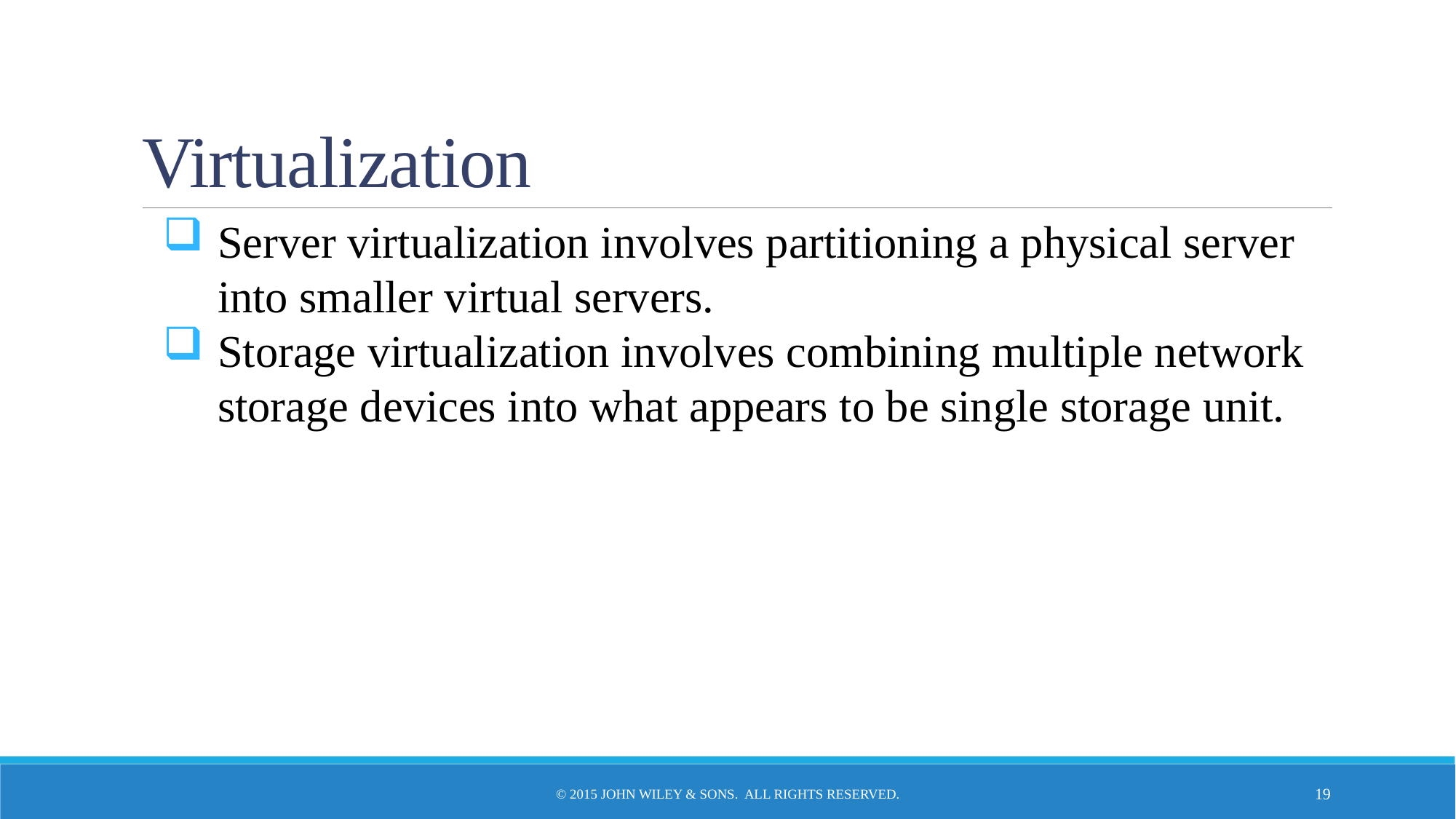

# Virtualization
Server virtualization involves partitioning a physical server into smaller virtual servers.
Storage virtualization involves combining multiple network storage devices into what appears to be single storage unit.
19
© 2015 John Wiley & Sons.  All Rights Reserved.